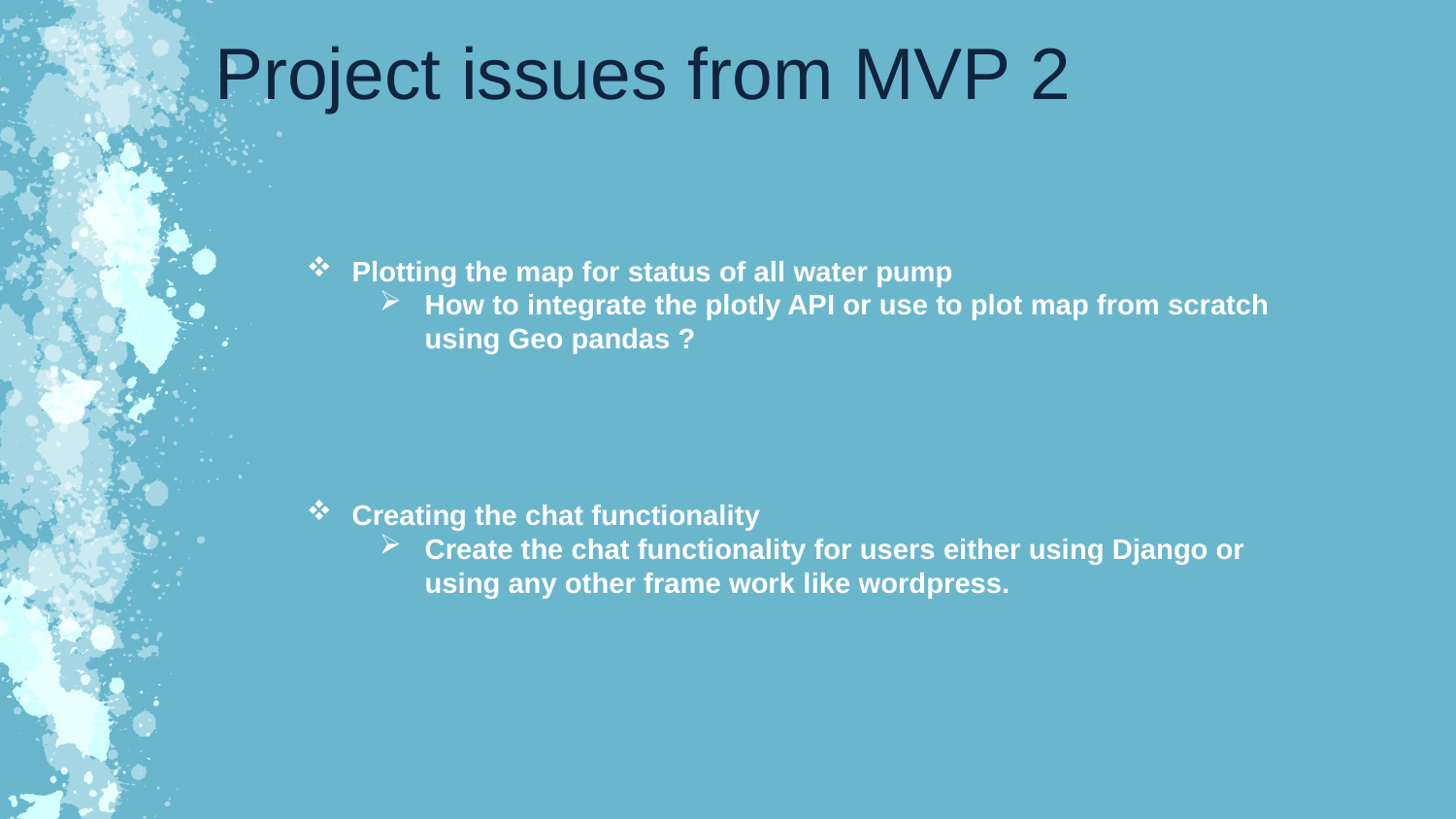

Project issues from MVP 2
Plotting the map for status of all water pump
How to integrate the plotly API or use to plot map from scratch using Geo pandas ?
Creating the chat functionality
Create the chat functionality for users either using Django or using any other frame work like wordpress.